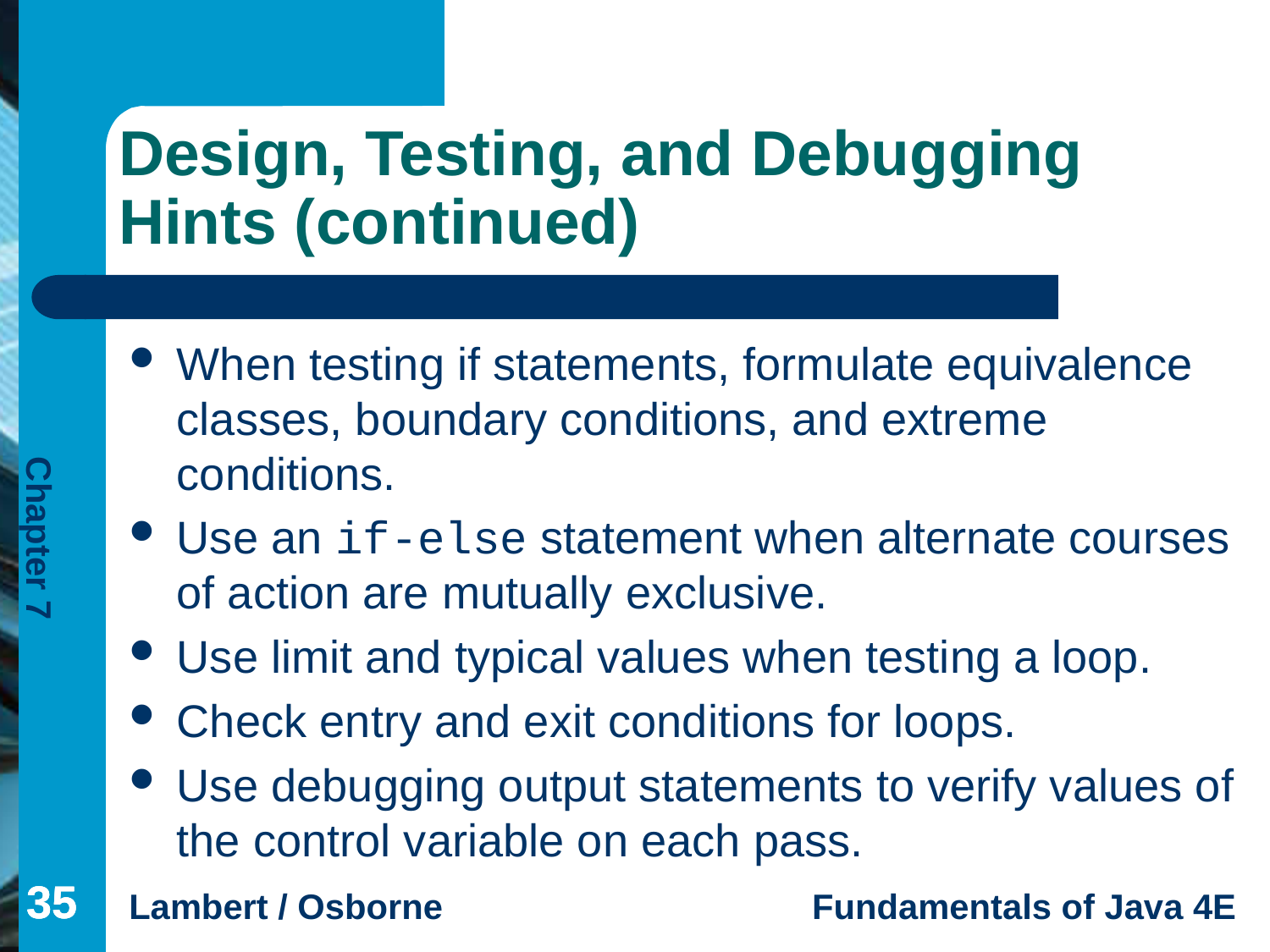

# Design, Testing, and Debugging Hints (continued)
When testing if statements, formulate equivalence classes, boundary conditions, and extreme conditions.
Use an if-else statement when alternate courses of action are mutually exclusive.
Use limit and typical values when testing a loop.
Check entry and exit conditions for loops.
Use debugging output statements to verify values of the control variable on each pass.

35
35
35